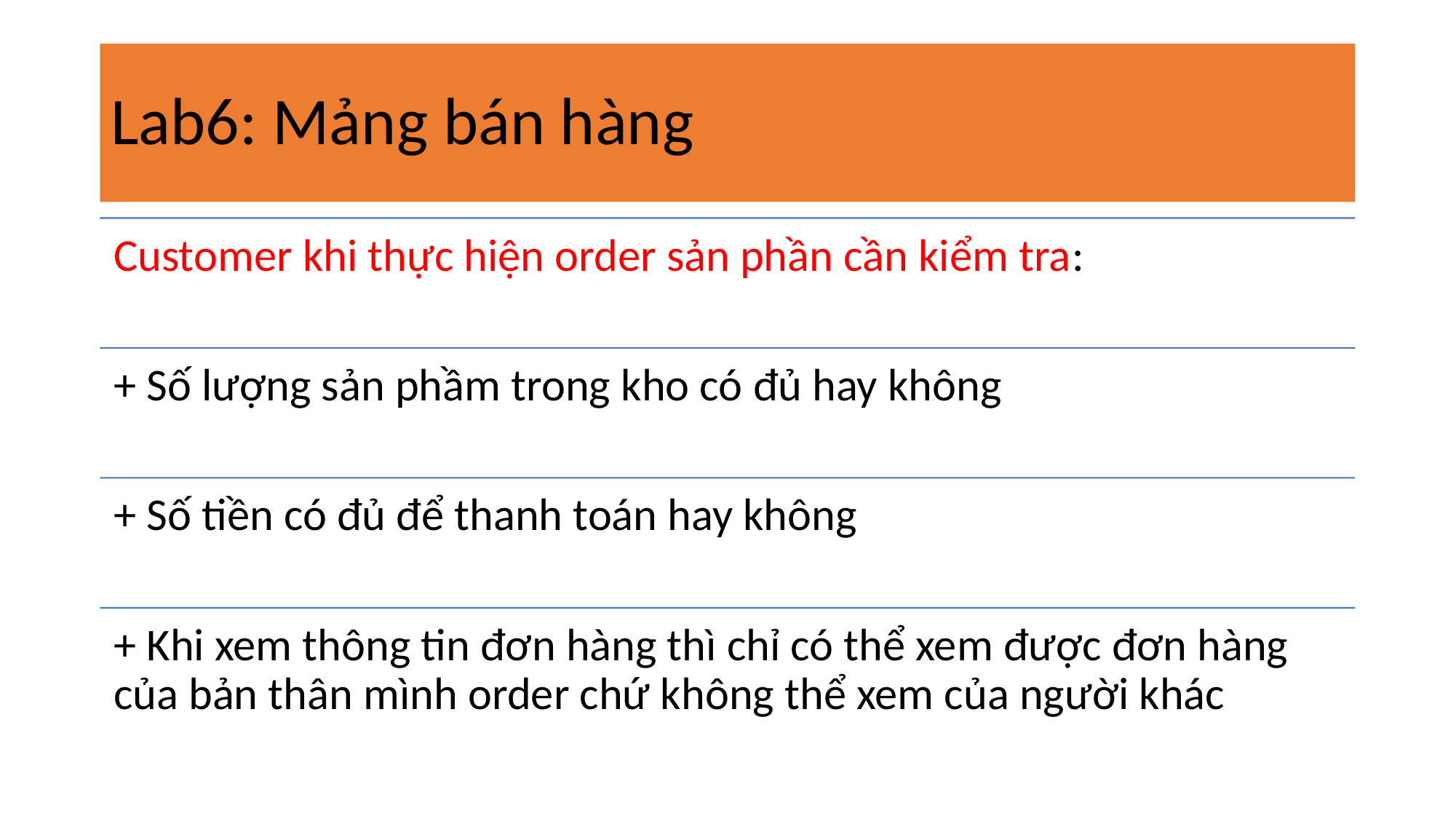

# Lab6: Mảng bán hàng
Customer khi thực hiện order sản phần cần kiểm tra:
+ Số lượng sản phầm trong kho có đủ hay không
+ Số tiền có đủ để thanh toán hay không
+ Khi xem thông tin đơn hàng thì chỉ có thể xem được đơn hàng của bản thân mình order chứ không thể xem của người khác